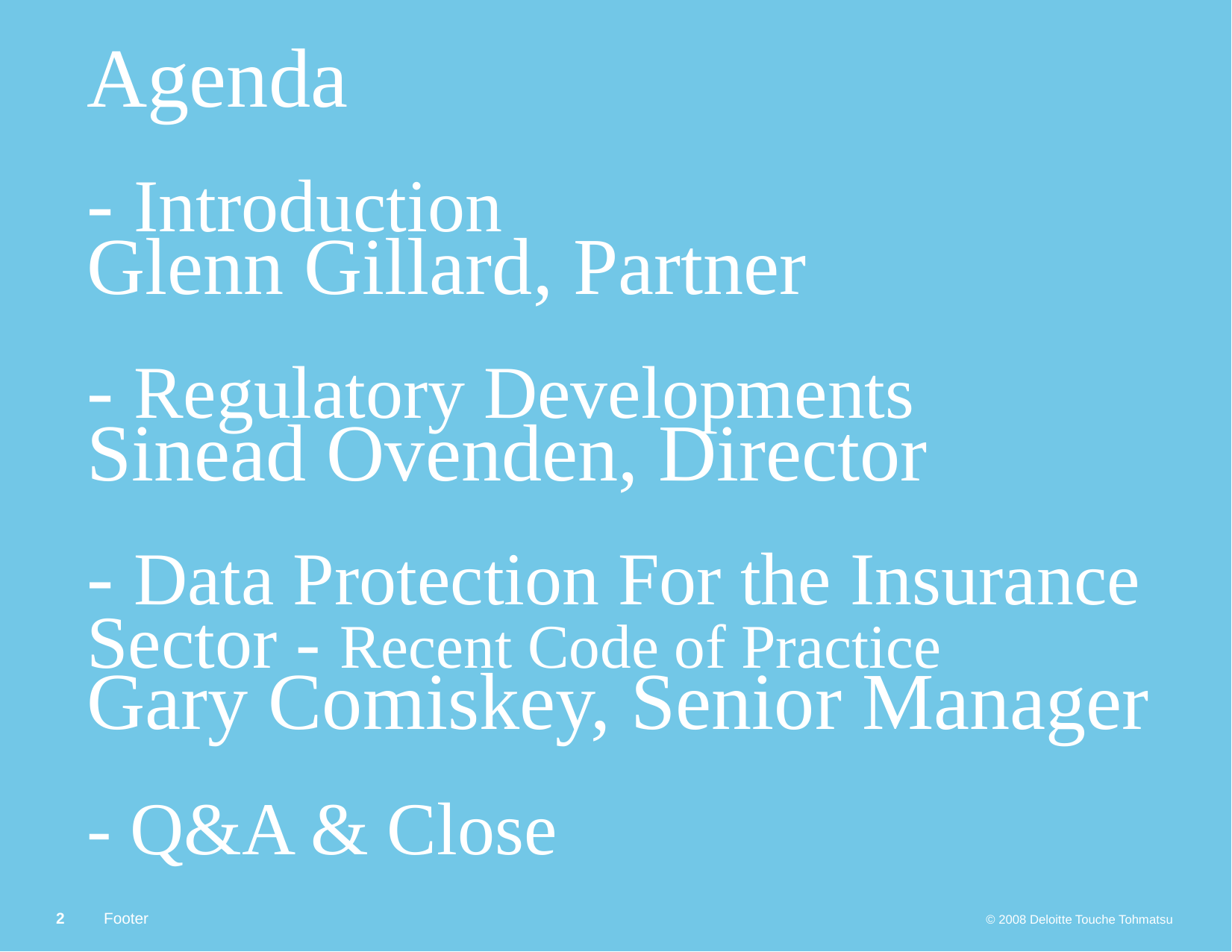

# Agenda - Introduction Glenn Gillard, Partner - Regulatory Developments Sinead Ovenden, Director - Data Protection For the Insurance Sector - Recent Code of Practice Gary Comiskey, Senior Manager - Q&A & Close
2
Footer